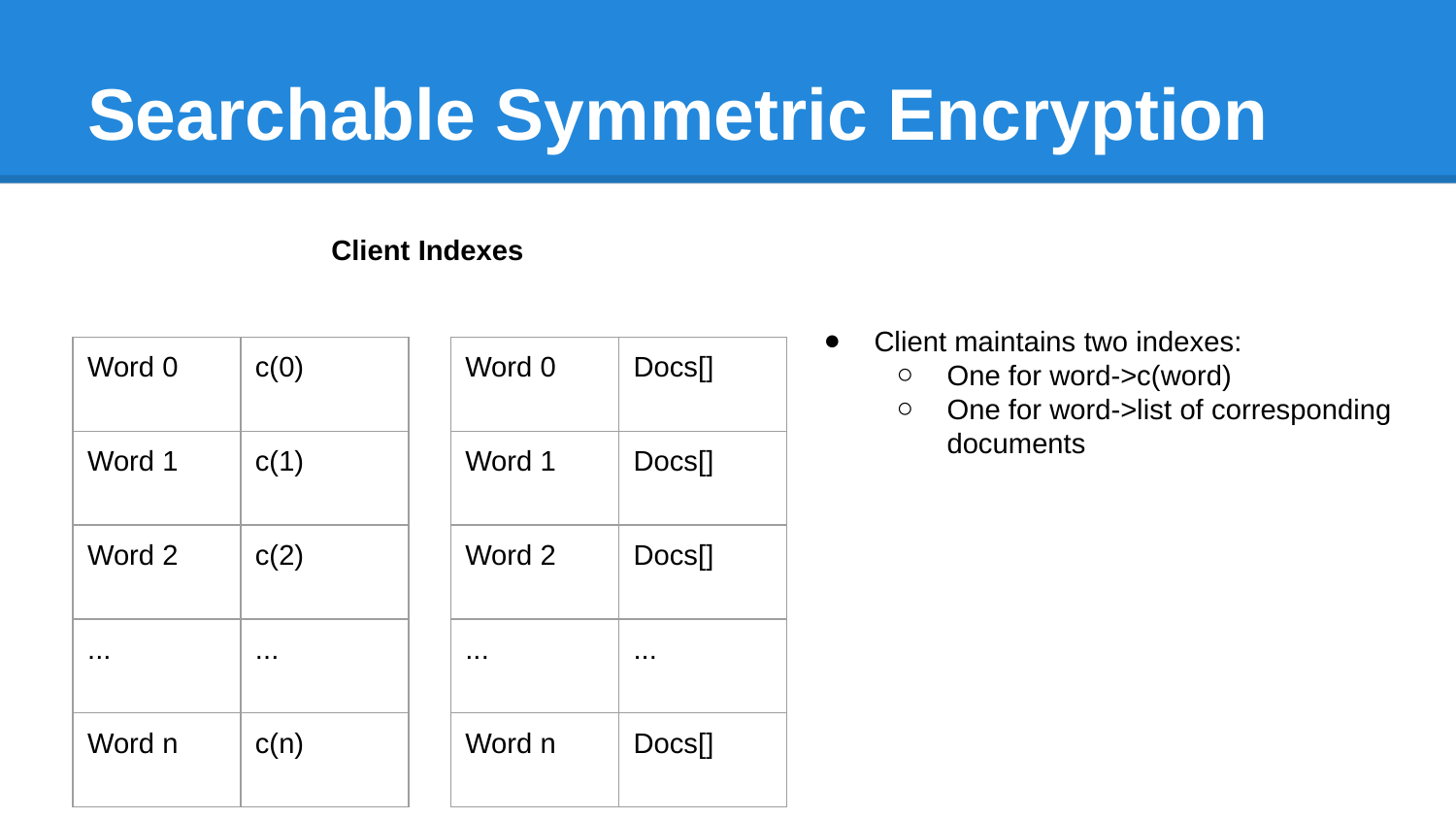

# Searchable Symmetric Encryption

Client Indexes

Client maintains two indexes:
One for word->c(word)
One for word->list of corresponding documents

| Word 0 | c(0) |
| --- | --- |
| Word 1 | c(1) |
| Word 2 | c(2) |
| ... | ... |
| Word n | c(n) |
| Word 0 | Docs[] |
| --- | --- |
| Word 1 | Docs[] |
| Word 2 | Docs[] |
| ... | ... |
| Word n | Docs[] |